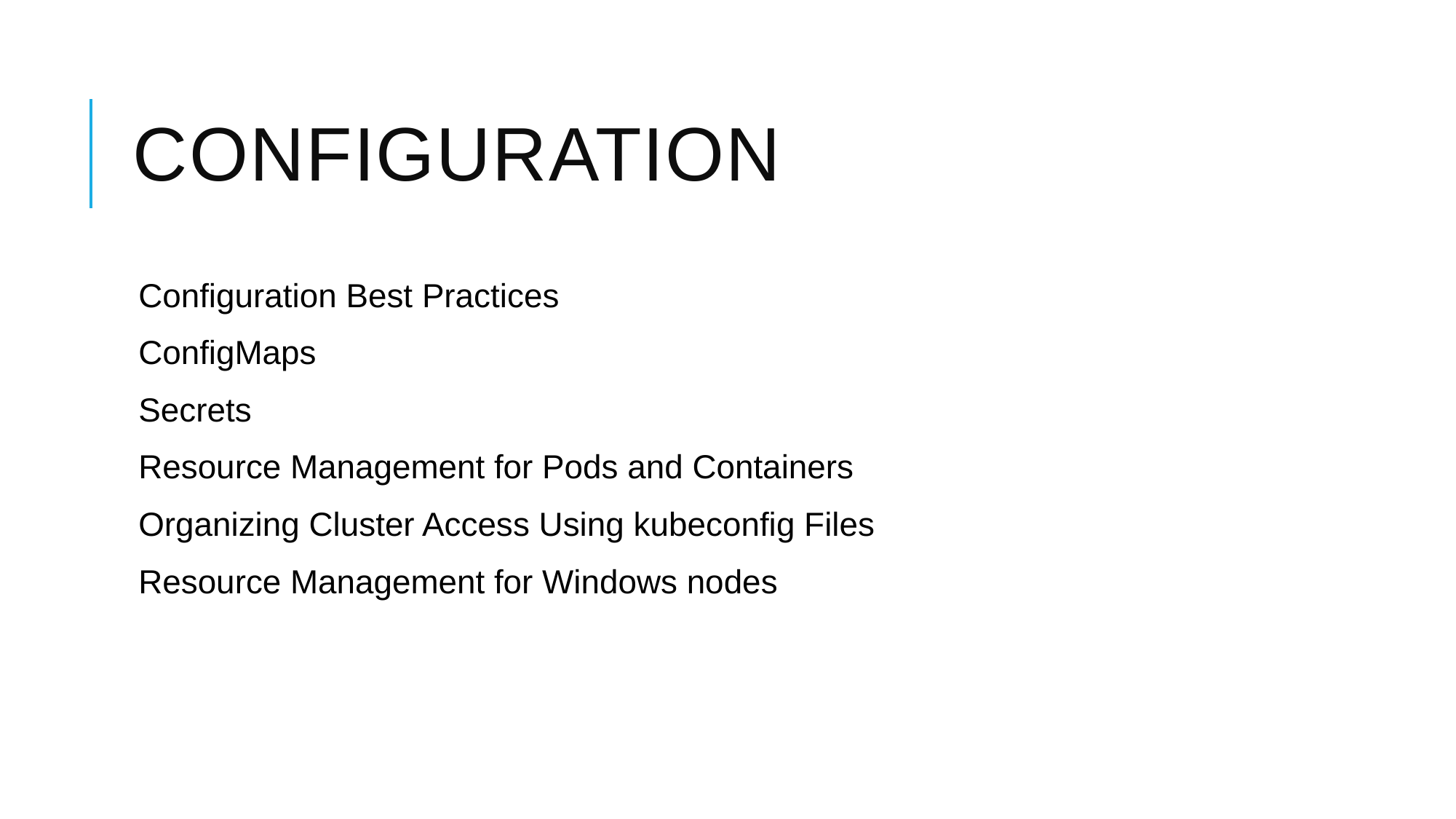

# configuration
Configuration Best Practices
ConfigMaps
Secrets
Resource Management for Pods and Containers
Organizing Cluster Access Using kubeconfig Files
Resource Management for Windows nodes